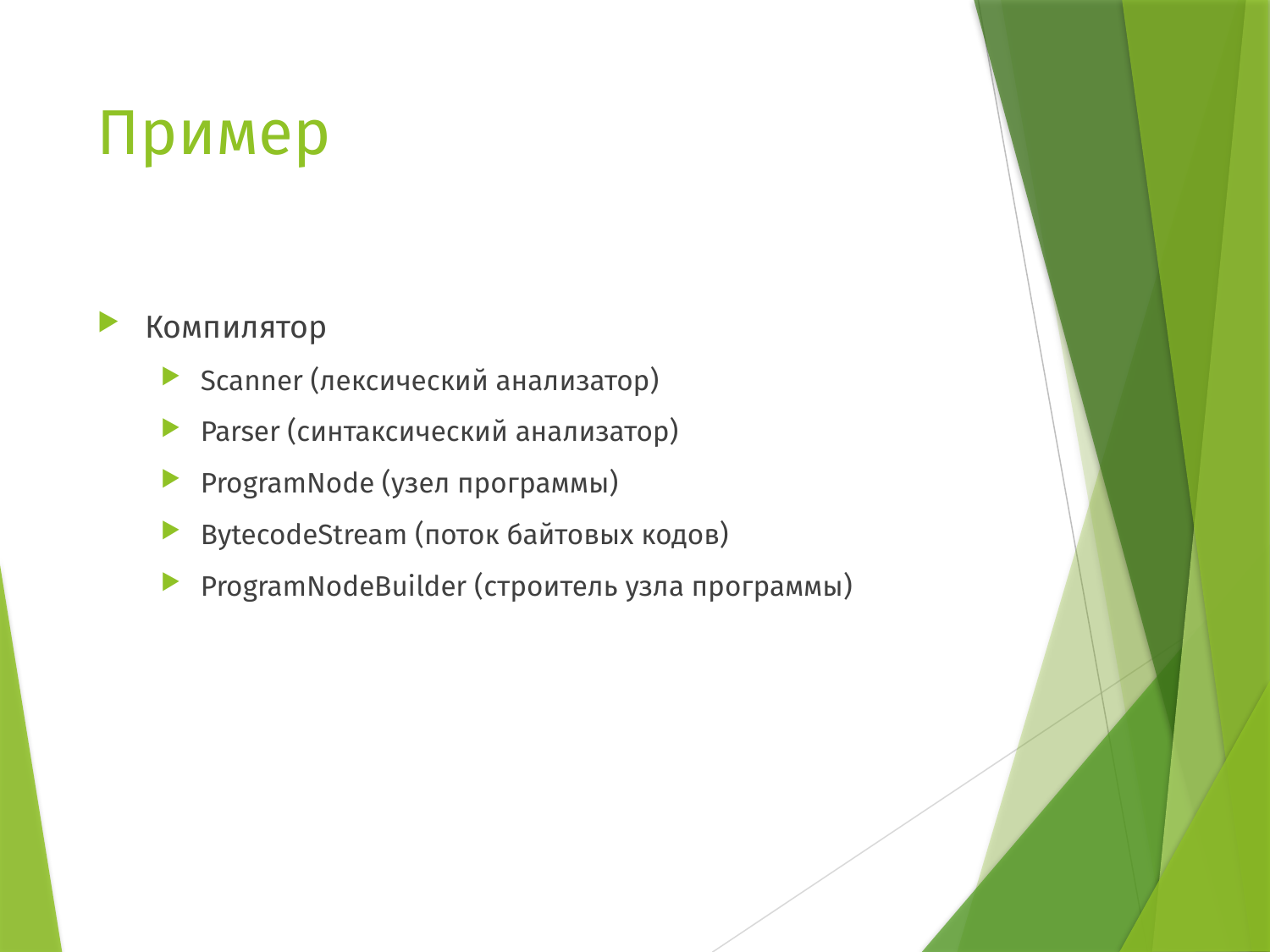

# Пример
Компилятор
Scanner (лексический анализатор)
Parser (синтаксический анализатор)
ProgramNode (узел программы)
BytecodeStream (поток байтовых кодов)
ProgramNodeBuilder (строитель узла программы)